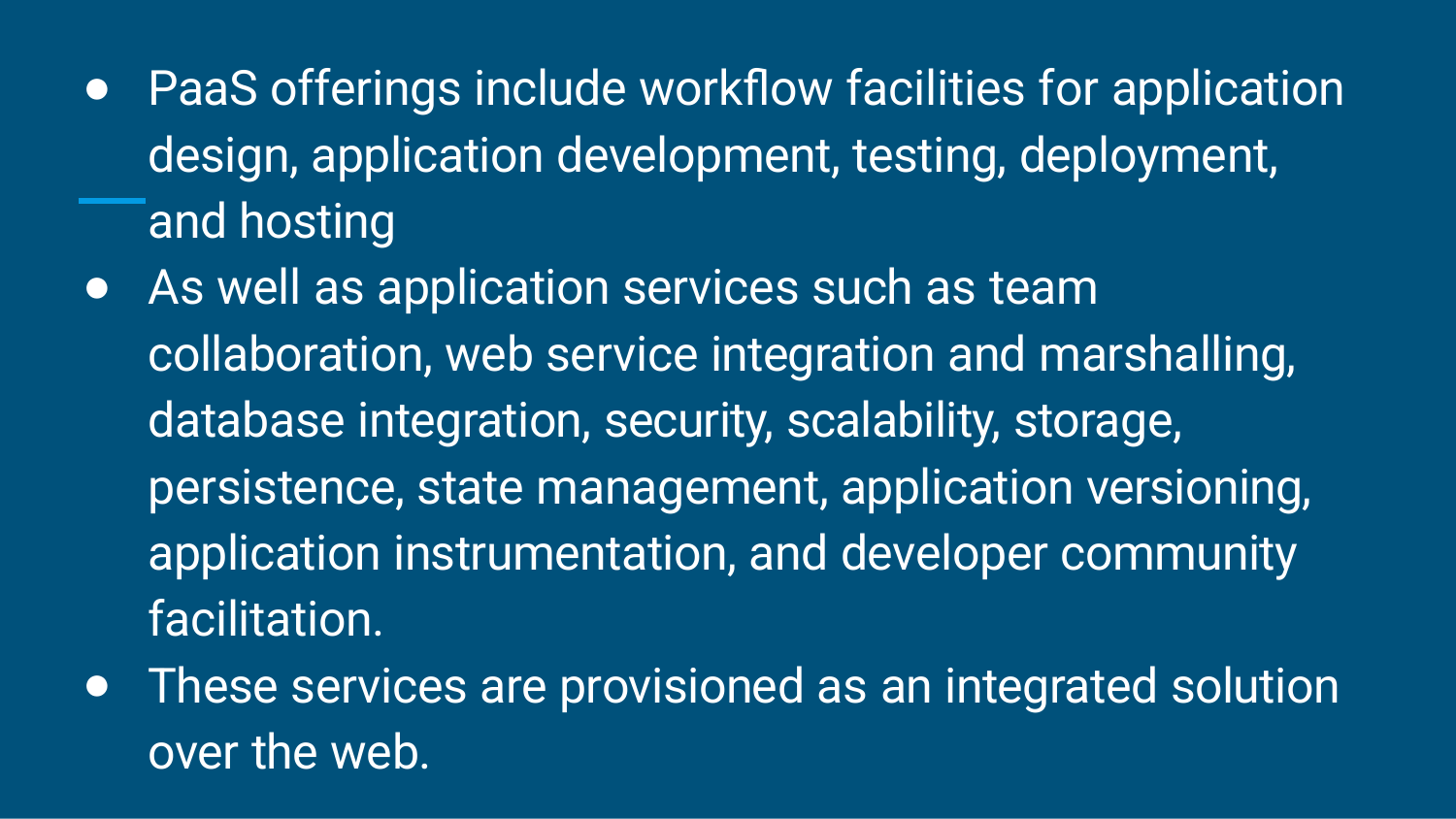

PaaS offerings include workﬂow facilities for application  design, application development, testing, deployment,  and hosting
As well as application services such as team  collaboration, web service integration and marshalling,  database integration, security, scalability, storage,  persistence, state management, application versioning,  application instrumentation, and developer community  facilitation.
These services are provisioned as an integrated solution  over the web.